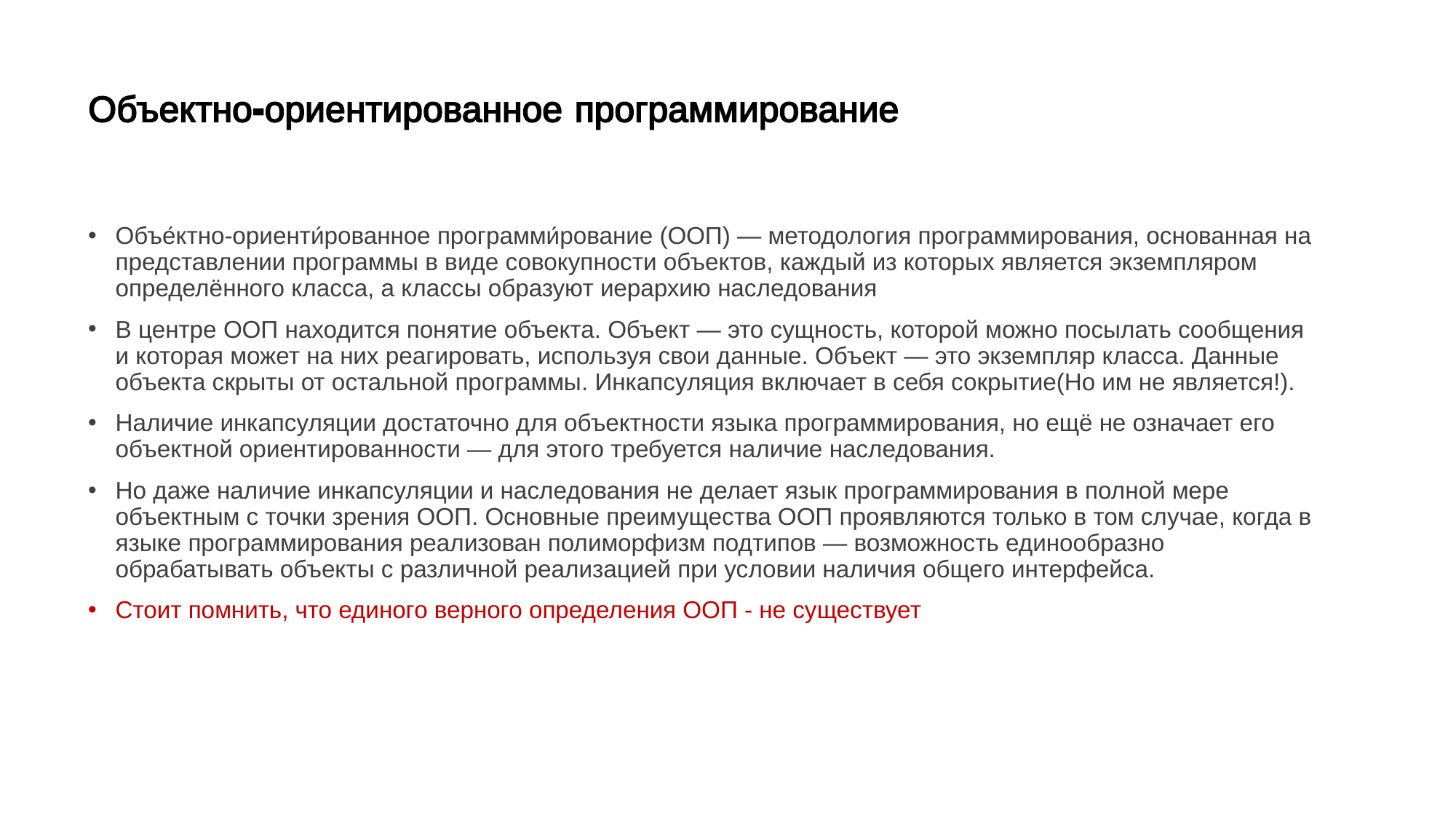

# Объектно-ориентированное программирование
Объе́ктно-ориенти́рованное программи́рование (ООП) — методология программирования, основанная на представлении программы в виде совокупности объектов, каждый из которых является экземпляром определённого класса, а классы образуют иерархию наследования
В центре ООП находится понятие объекта. Объект — это сущность, которой можно посылать сообщения и которая может на них реагировать, используя свои данные. Объект — это экземпляр класса. Данные объекта скрыты от остальной программы. Инкапсуляция включает в себя сокрытие(Но им не является!).
Наличие инкапсуляции достаточно для объектности языка программирования, но ещё не означает его объектной ориентированности — для этого требуется наличие наследования.
Но даже наличие инкапсуляции и наследования не делает язык программирования в полной мере объектным с точки зрения ООП. Основные преимущества ООП проявляются только в том случае, когда в языке программирования реализован полиморфизм подтипов — возможность единообразно обрабатывать объекты с различной реализацией при условии наличия общего интерфейса.
Стоит помнить, что единого верного определения ООП - не существует